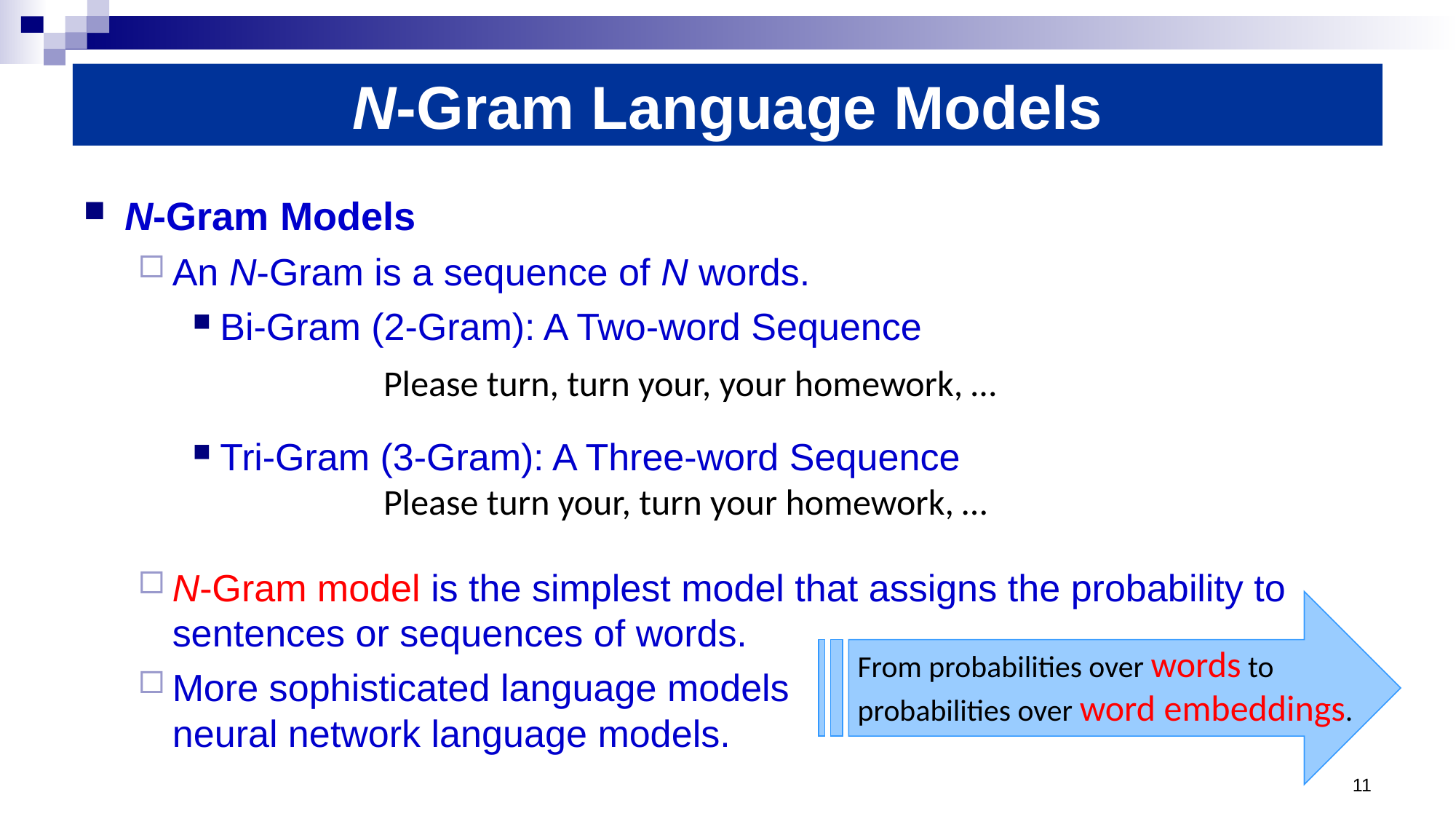

# N-Gram Language Models
N-Gram Models
An N-Gram is a sequence of N words.
Bi-Gram (2-Gram): A Two-word Sequence

Tri-Gram (3-Gram): A Three-word Sequence

N-Gram model is the simplest model that assigns the probability to sentences or sequences of words.
More sophisticated language models 					    are neural network language models.
Please turn, turn your, your homework, …
Please turn your, turn your homework, …

From probabilities over words to probabilities over word embeddings.
11